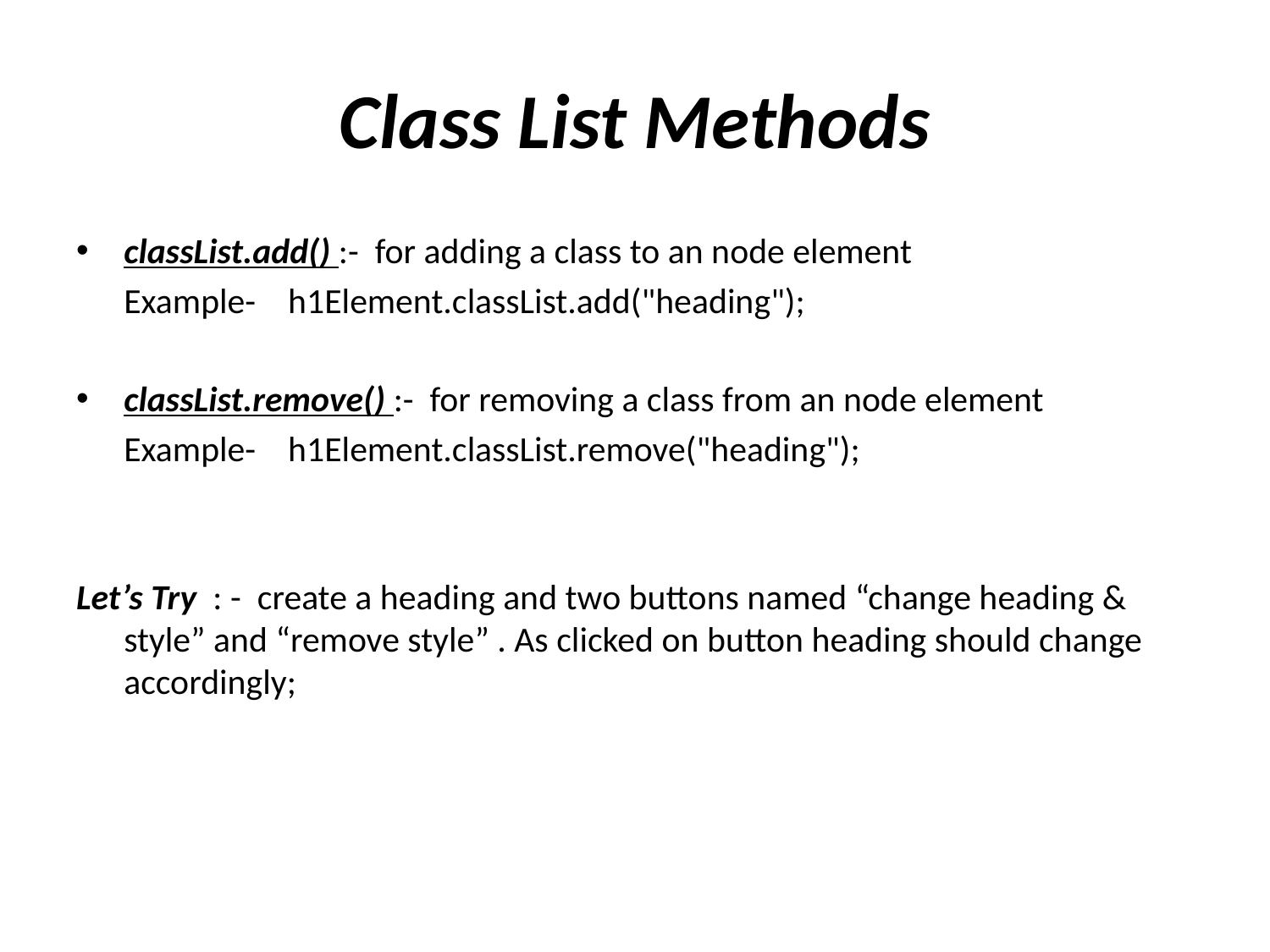

# Class List Methods
classList.add() :-  for adding a class to an node element
	Example-    h1Element.classList.add("heading");

classList.remove() :-  for removing a class from an node element
	Example-    h1Element.classList.remove("heading");

Let’s Try  : -  create a heading and two buttons named “change heading & style” and “remove style” . As clicked on button heading should change accordingly;